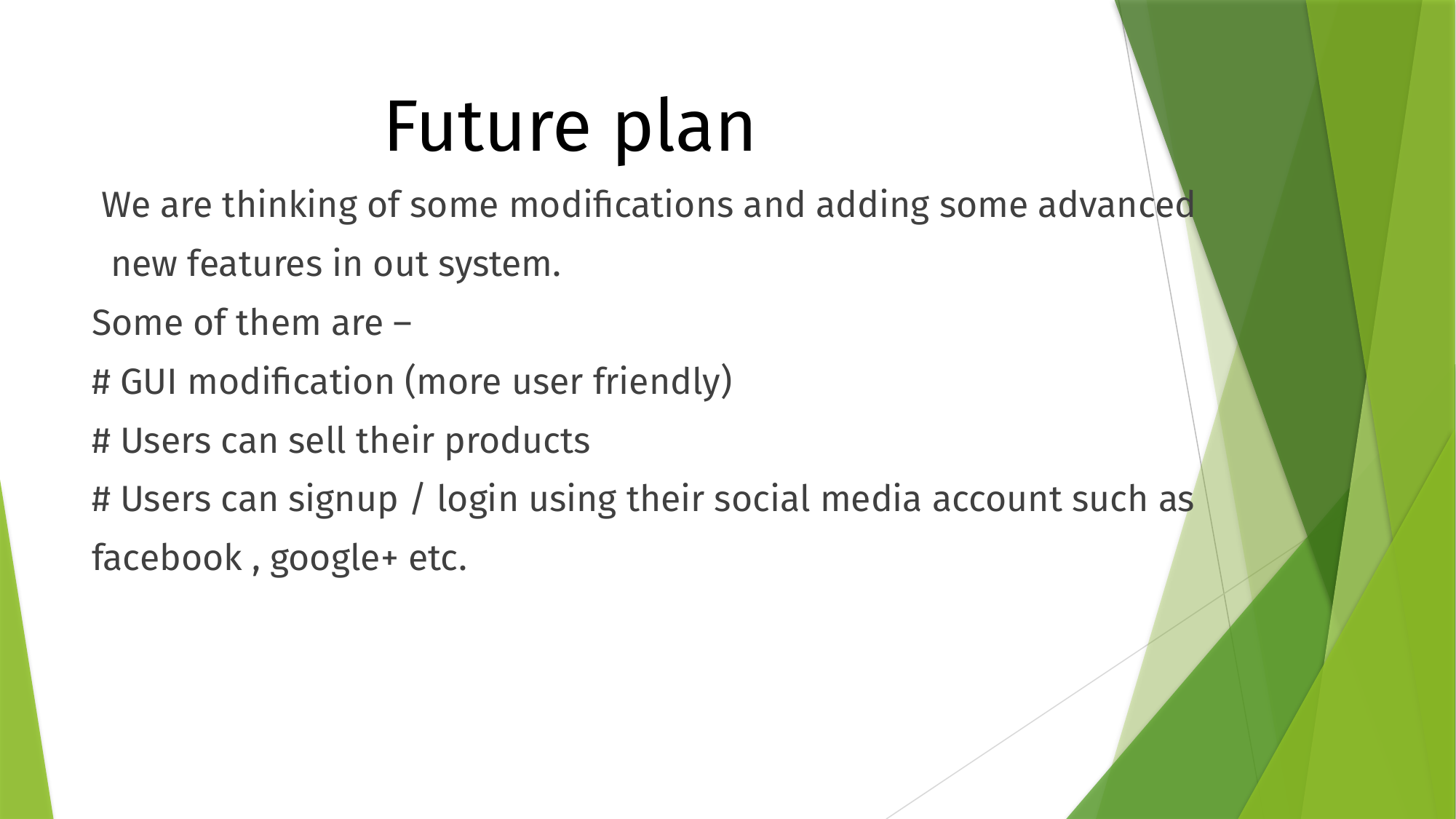

Future plan
 We are thinking of some modifications and adding some advanced
  new features in out system.
Some of them are –
# GUI modification (more user friendly)
# Users can sell their products
# Users can signup / login using their social media account such as
facebook , google+ etc.